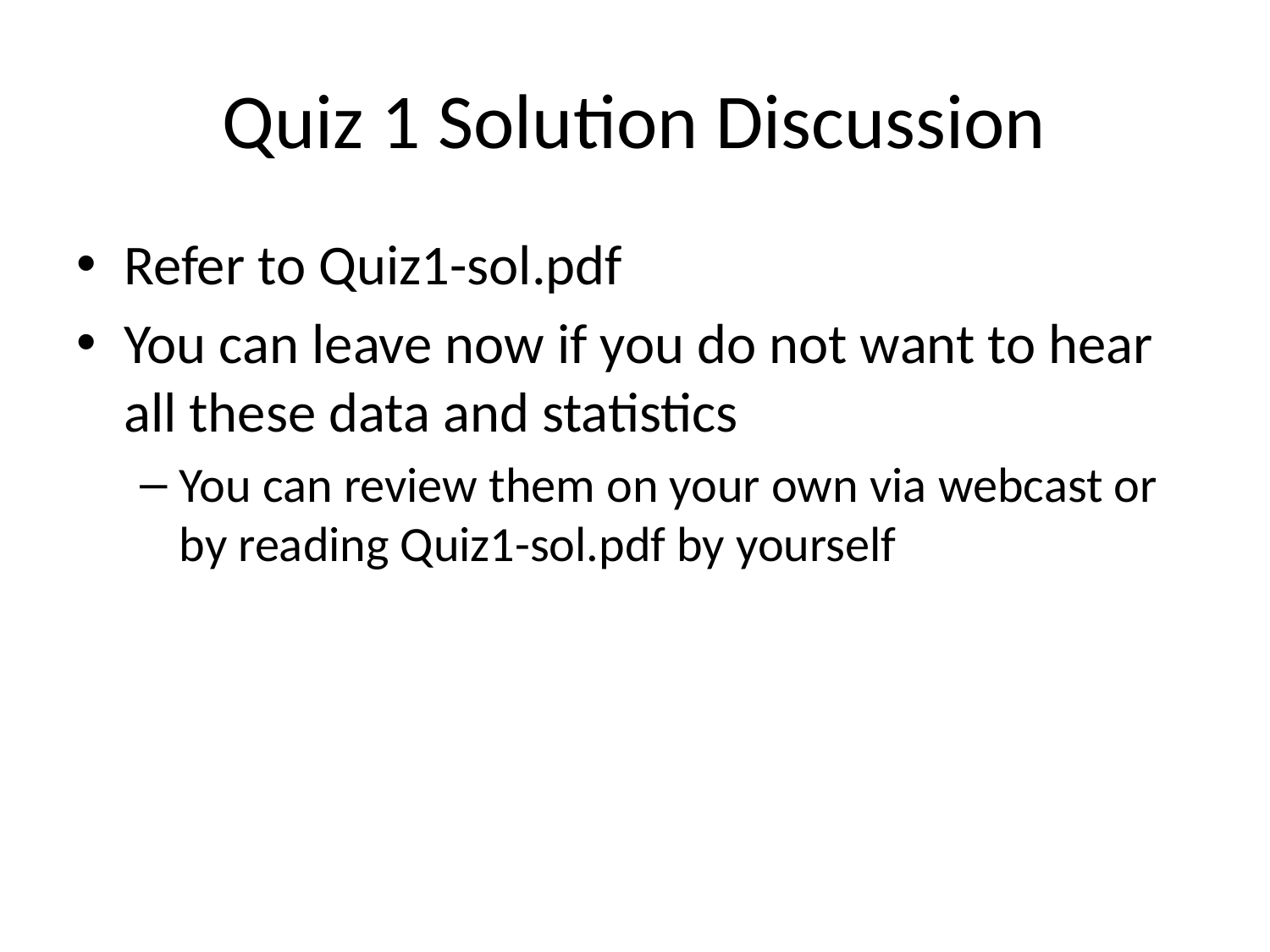

# Quiz 1 Solution Discussion
Refer to Quiz1-sol.pdf
You can leave now if you do not want to hear all these data and statistics
You can review them on your own via webcast or by reading Quiz1-sol.pdf by yourself